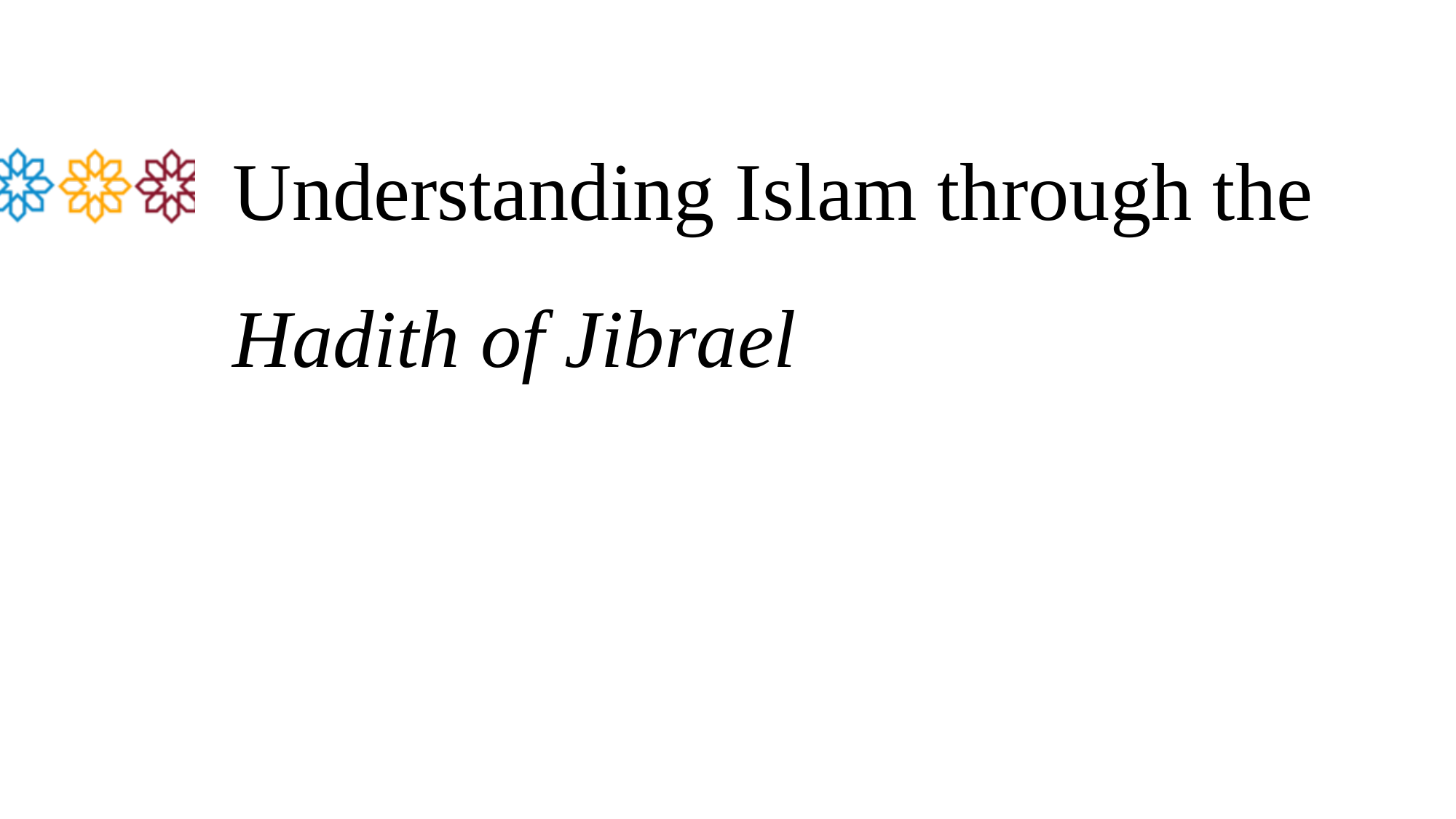

# Understanding Islam through the Hadith of Jibrael